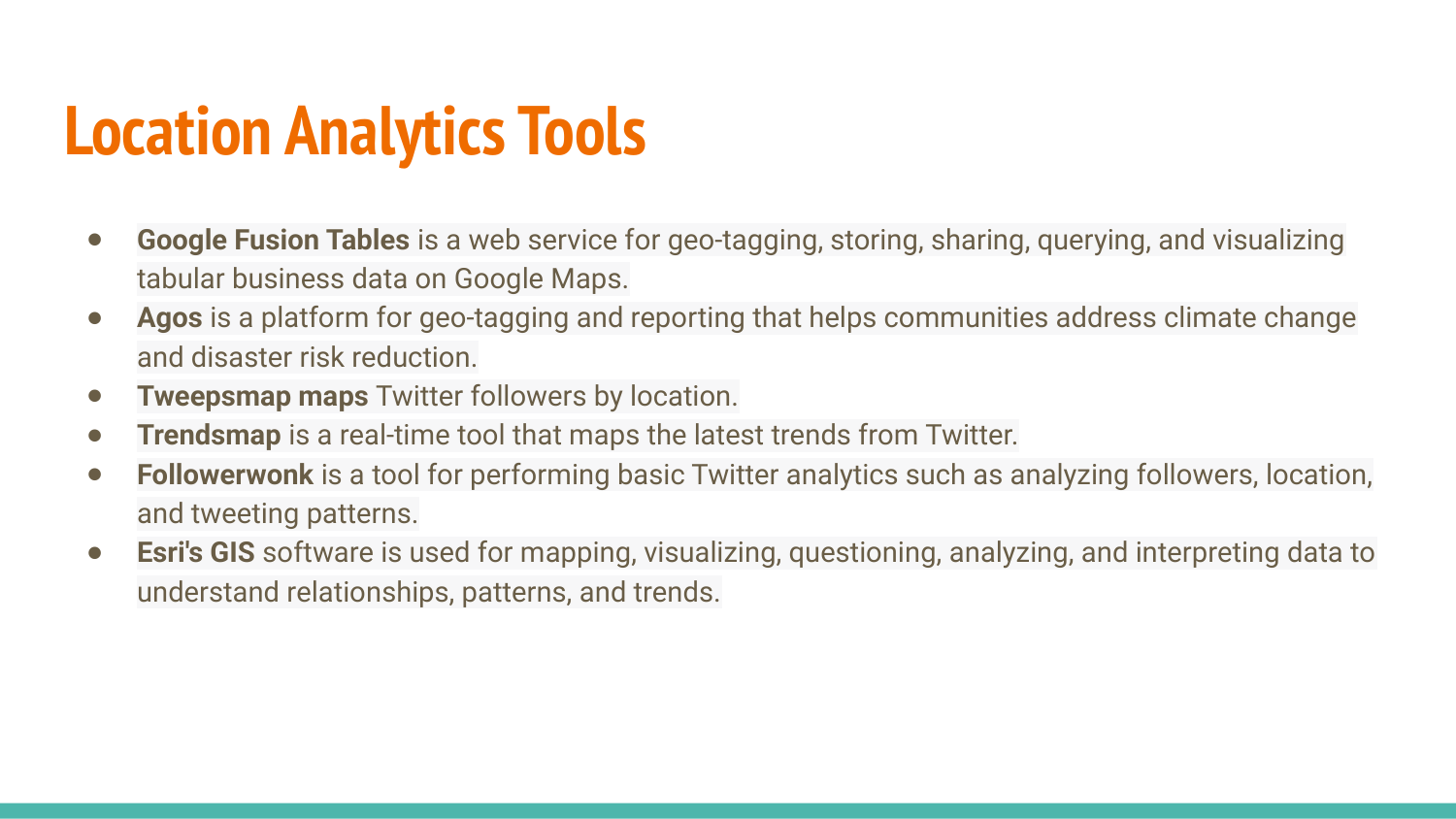

# Location Analytics Tools
Google Fusion Tables is a web service for geo-tagging, storing, sharing, querying, and visualizing tabular business data on Google Maps.
Agos is a platform for geo-tagging and reporting that helps communities address climate change and disaster risk reduction.
Tweepsmap maps Twitter followers by location.
Trendsmap is a real-time tool that maps the latest trends from Twitter.
Followerwonk is a tool for performing basic Twitter analytics such as analyzing followers, location, and tweeting patterns.
Esri's GIS software is used for mapping, visualizing, questioning, analyzing, and interpreting data to understand relationships, patterns, and trends.